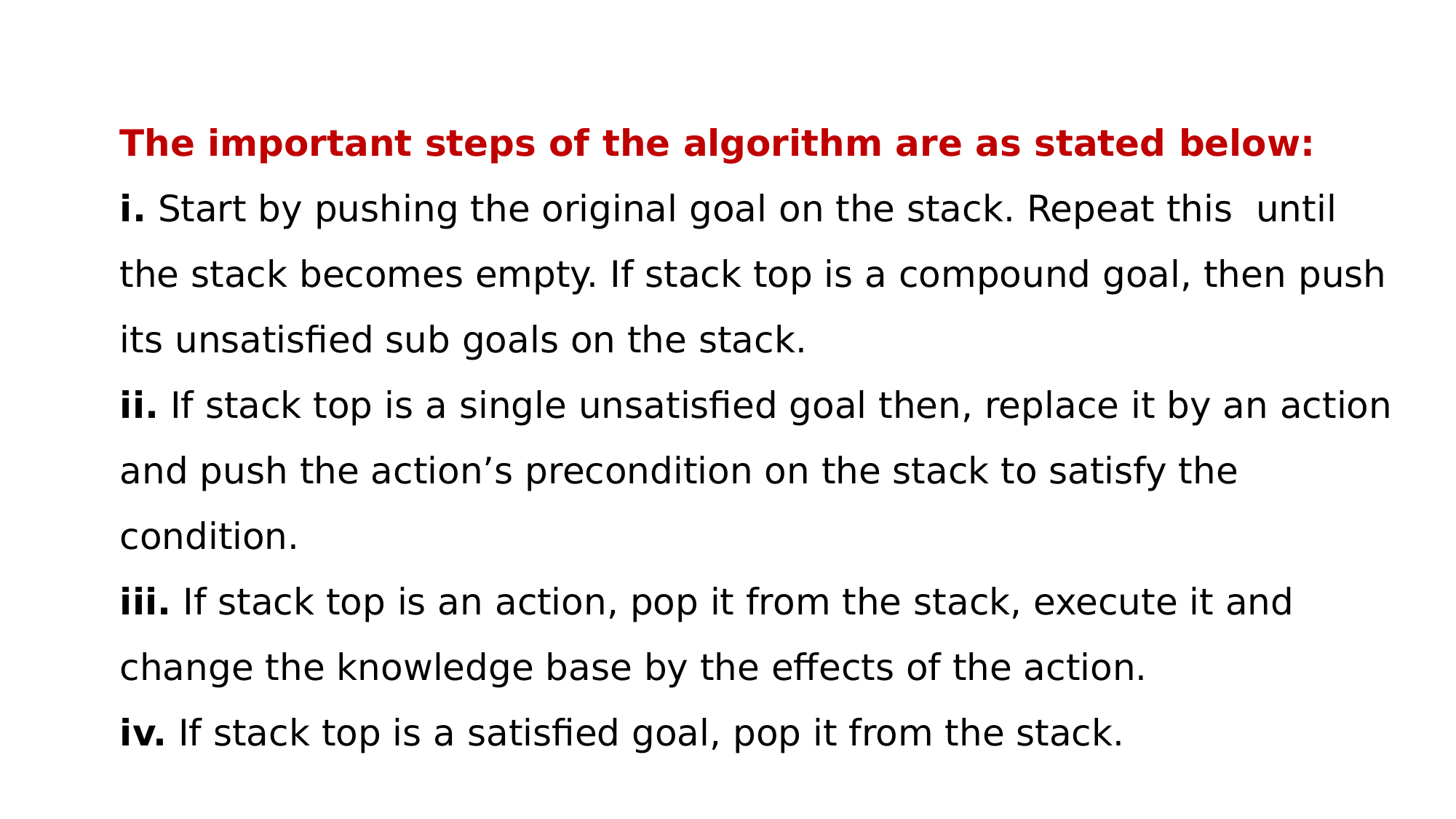

The important steps of the algorithm are as stated below:
i. Start by pushing the original goal on the stack. Repeat this  until the stack becomes empty. If stack top is a compound goal, then push its unsatisfied sub goals on the stack.
ii. If stack top is a single unsatisfied goal then, replace it by an action and push the action’s precondition on the stack to satisfy the condition.
iii. If stack top is an action, pop it from the stack, execute it and change the knowledge base by the effects of the action.
iv. If stack top is a satisfied goal, pop it from the stack.